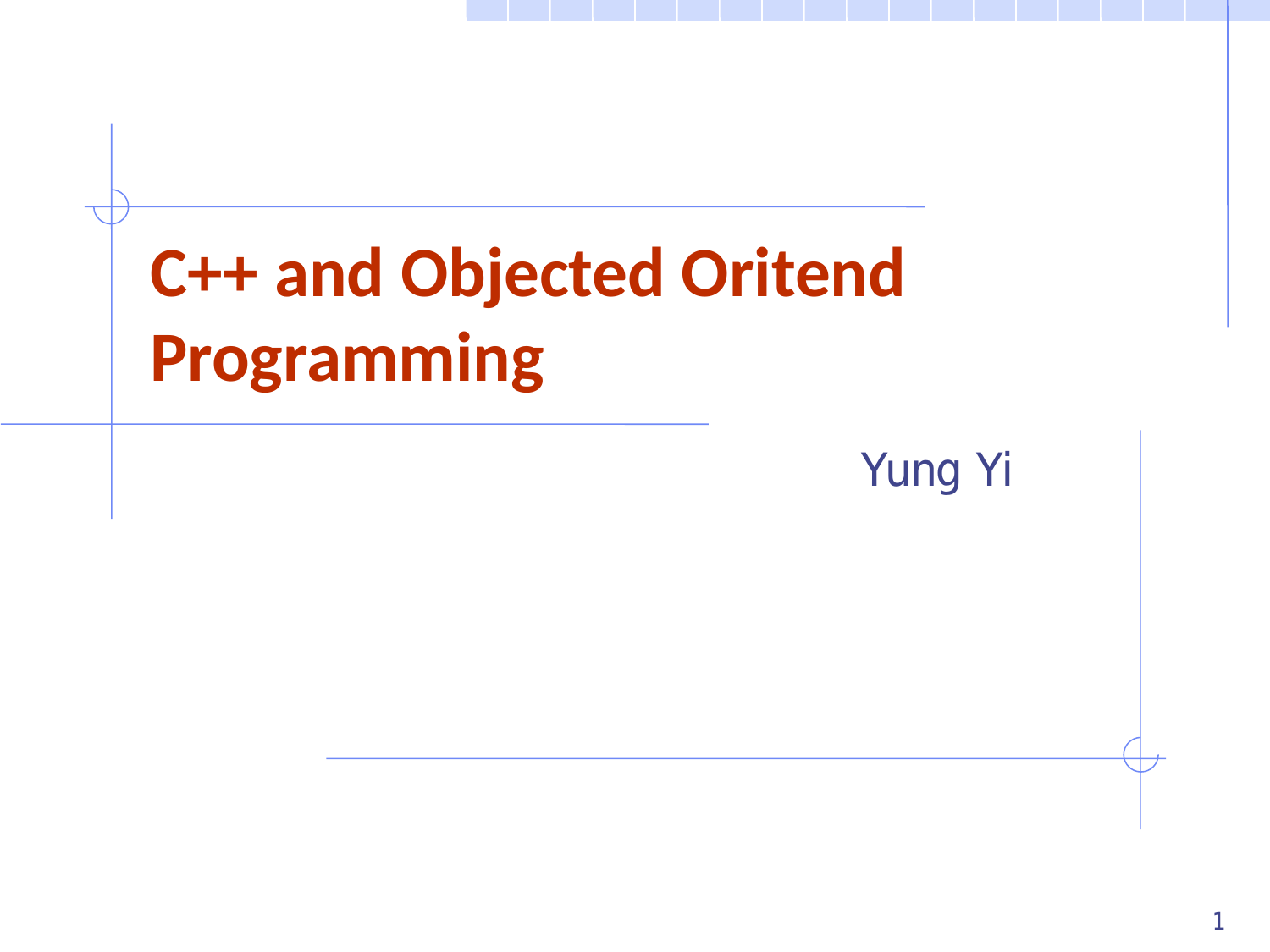

# C++ and Objected Oritend Programming
Yung Yi

1